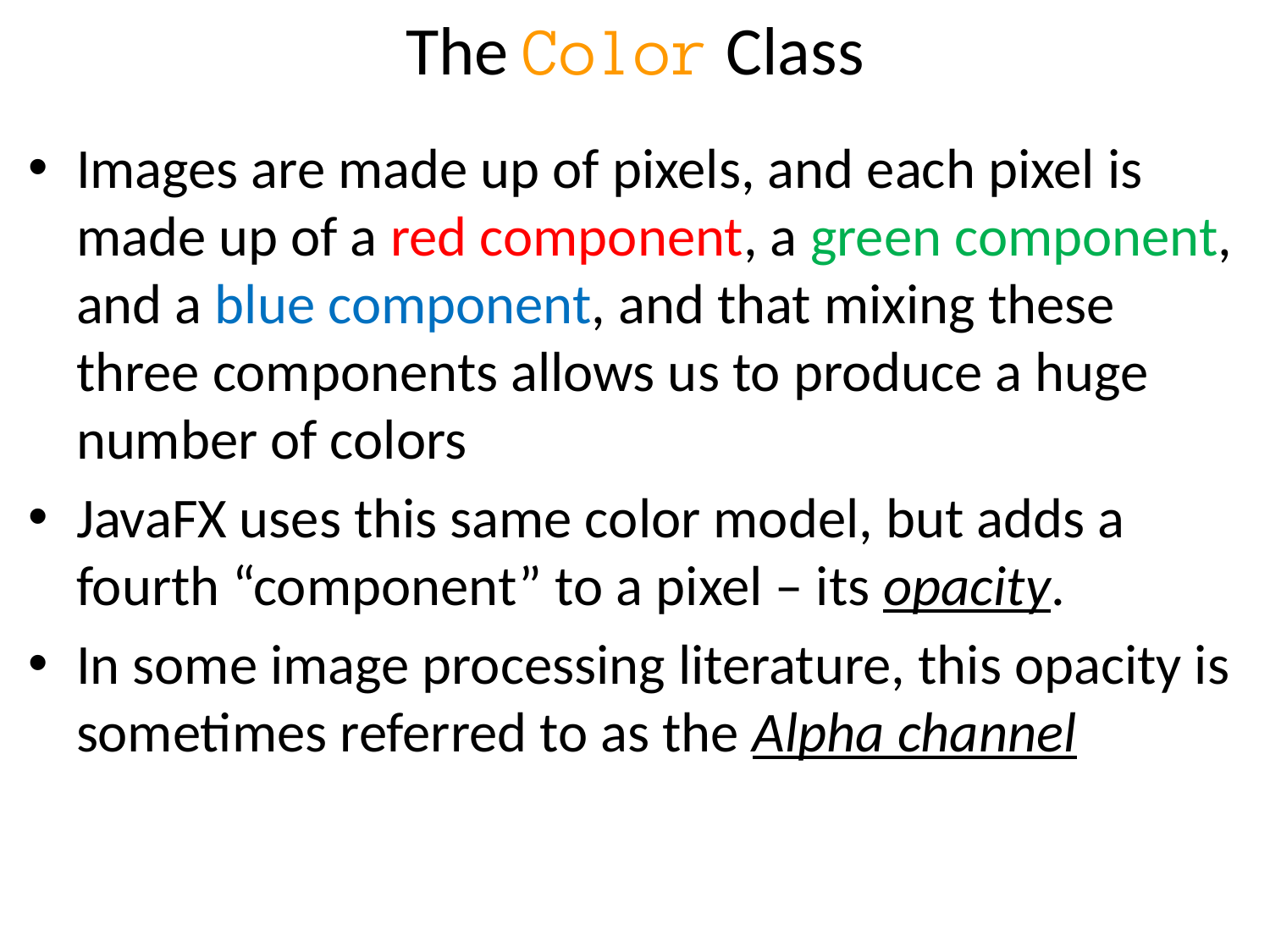

# The Color Class
Images are made up of pixels, and each pixel is made up of a red component, a green component, and a blue component, and that mixing these three components allows us to produce a huge number of colors
JavaFX uses this same color model, but adds a fourth “component” to a pixel – its opacity.
In some image processing literature, this opacity is sometimes referred to as the Alpha channel